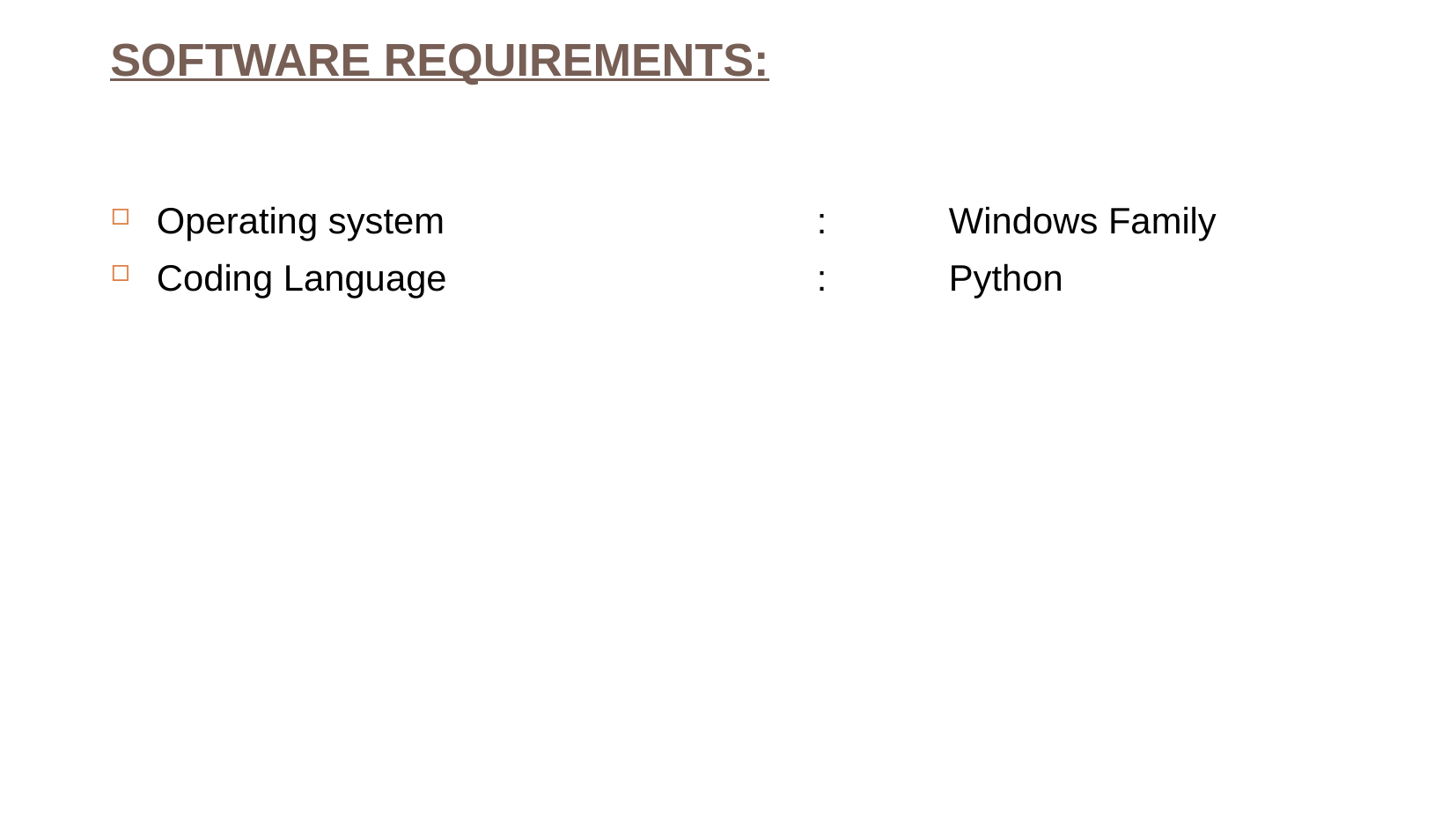

SOFTWARE REQUIREMENTS:
Operating system 			: 	Windows Family
Coding Language			: 	Python